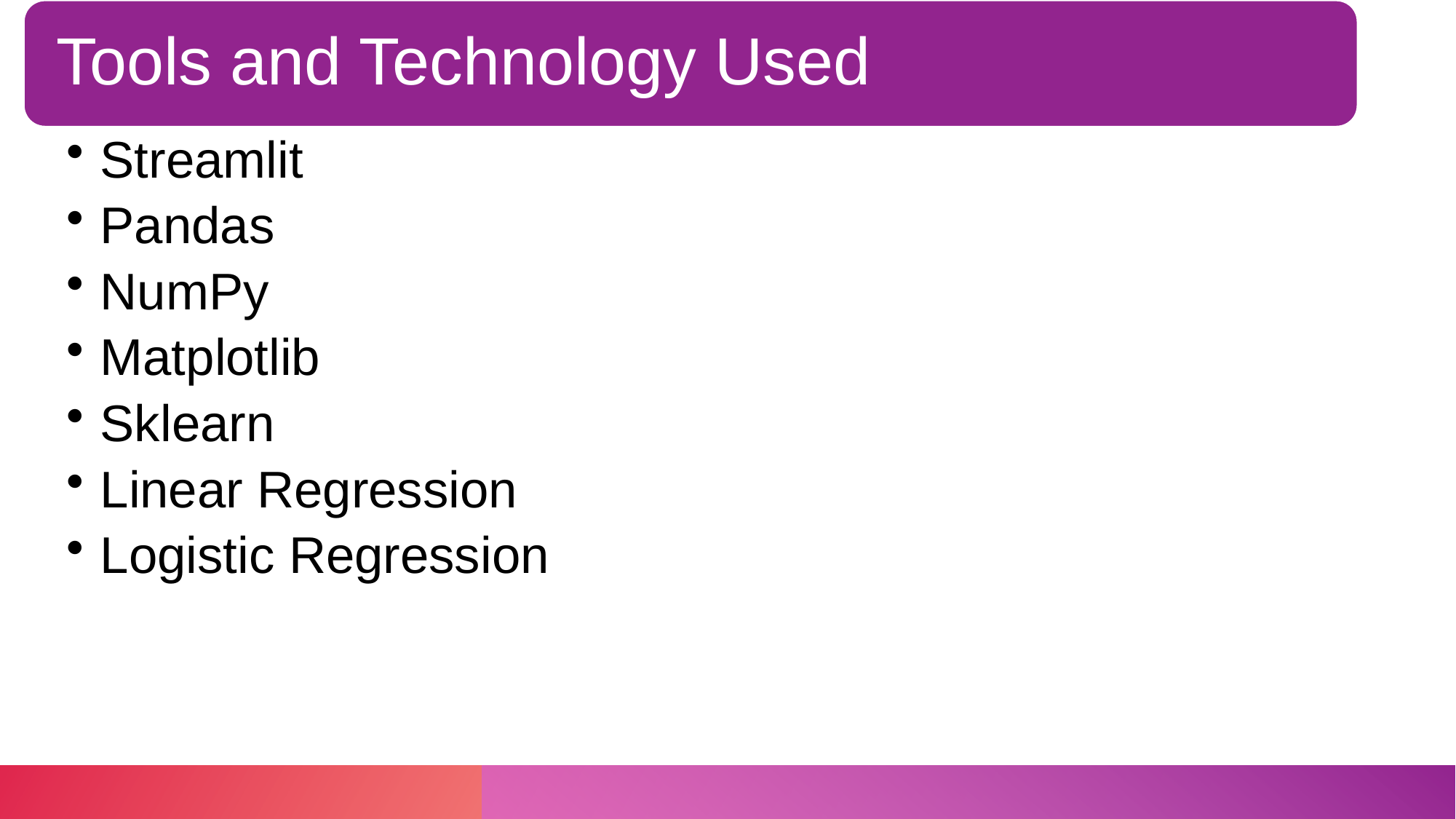

Tools and Technology Used
Streamlit
Pandas
NumPy
Matplotlib
Sklearn
Linear Regression
Logistic Regression